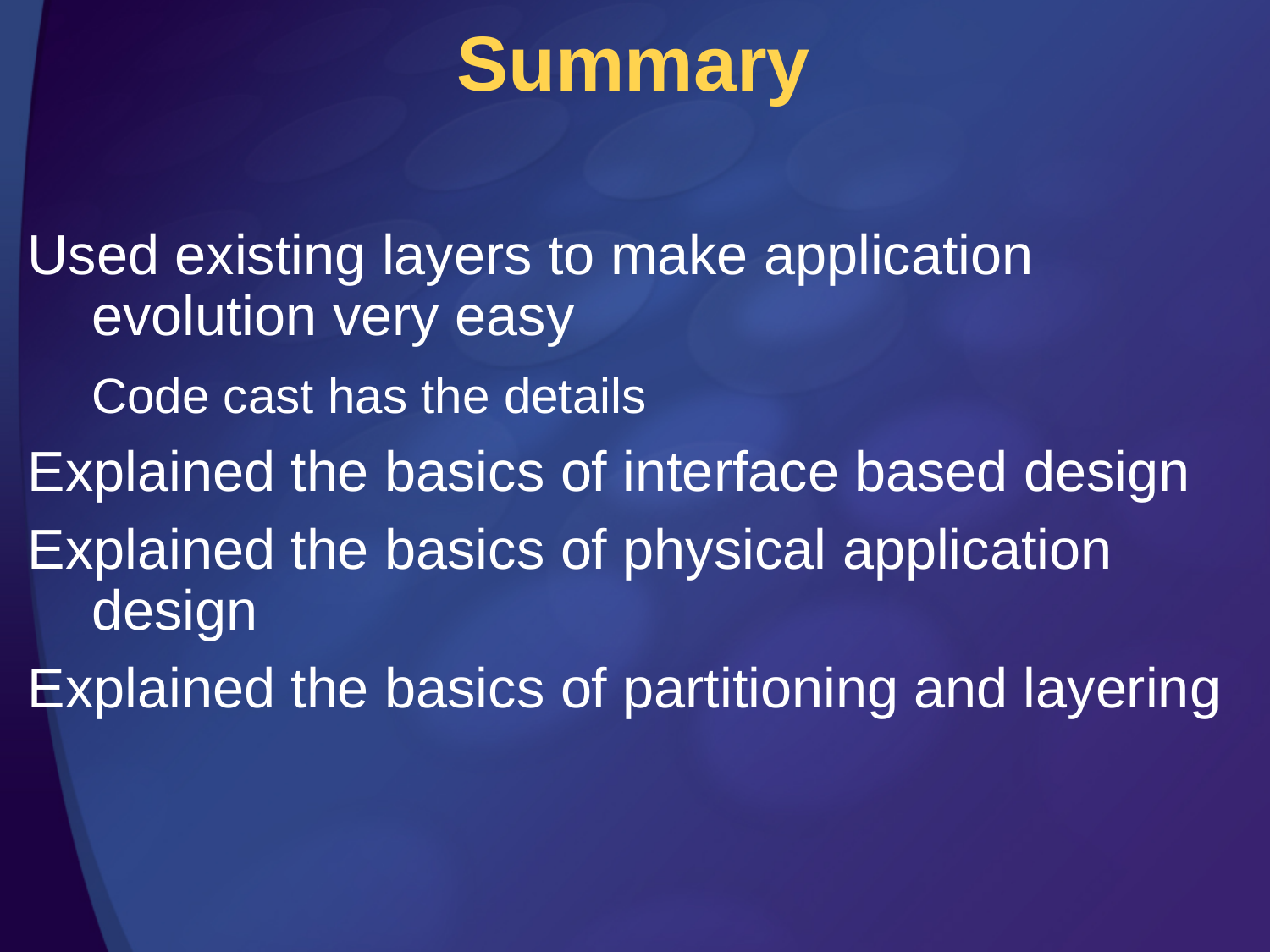

# Summary
Used existing layers to make application evolution very easy
	Code cast has the details
Explained the basics of interface based design
Explained the basics of physical application design
Explained the basics of partitioning and layering